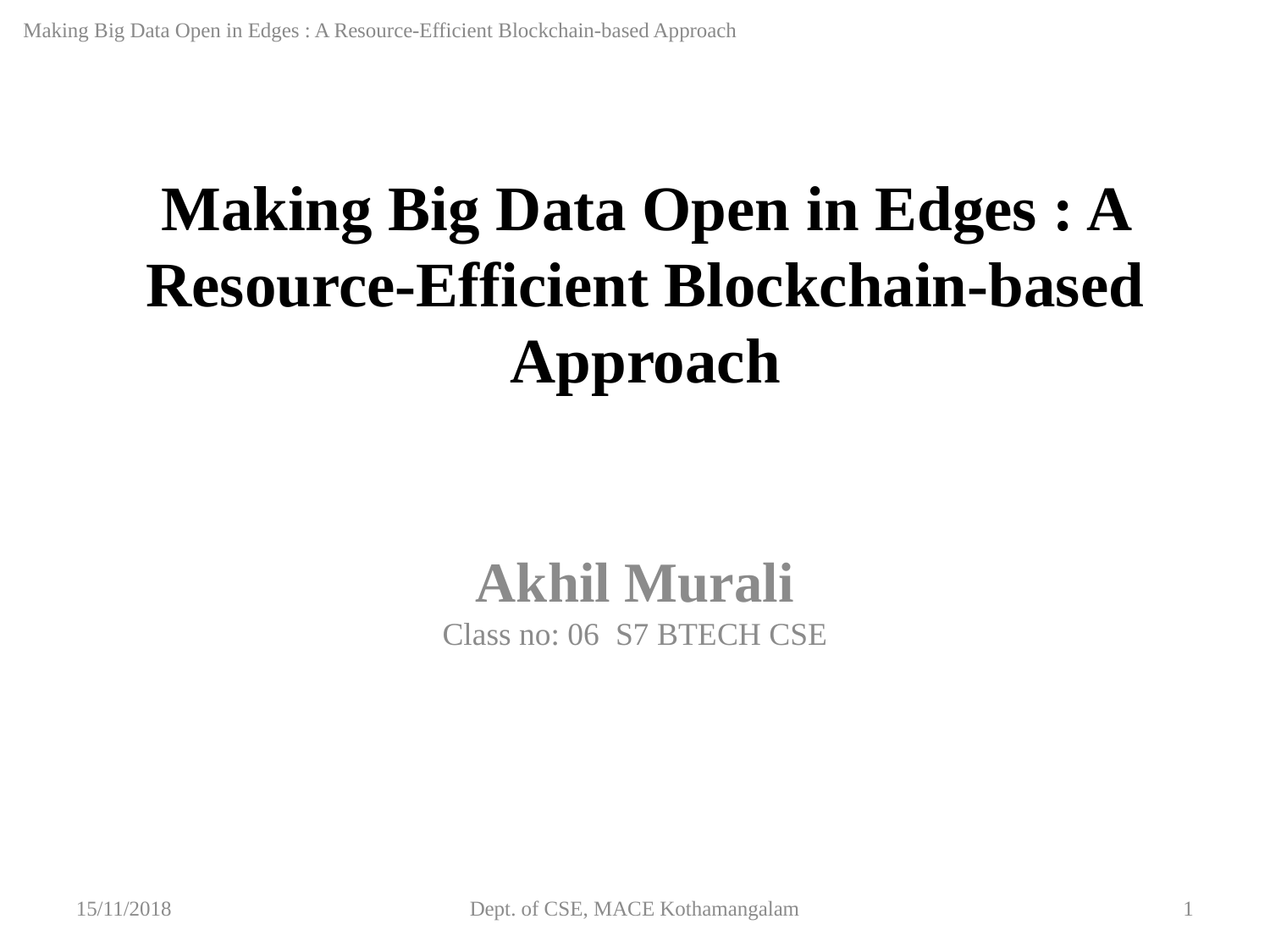

Making Big Data Open in Edges : A Resource-Efficient Blockchain-based Approach
Making Big Data Open in Edges : A Resource-Efficient Blockchain-based Approach
Akhil Murali
Class no: 06  S7 BTECH CSE
15/11/2018
Dept. of CSE, MACE Kothamangalam
1